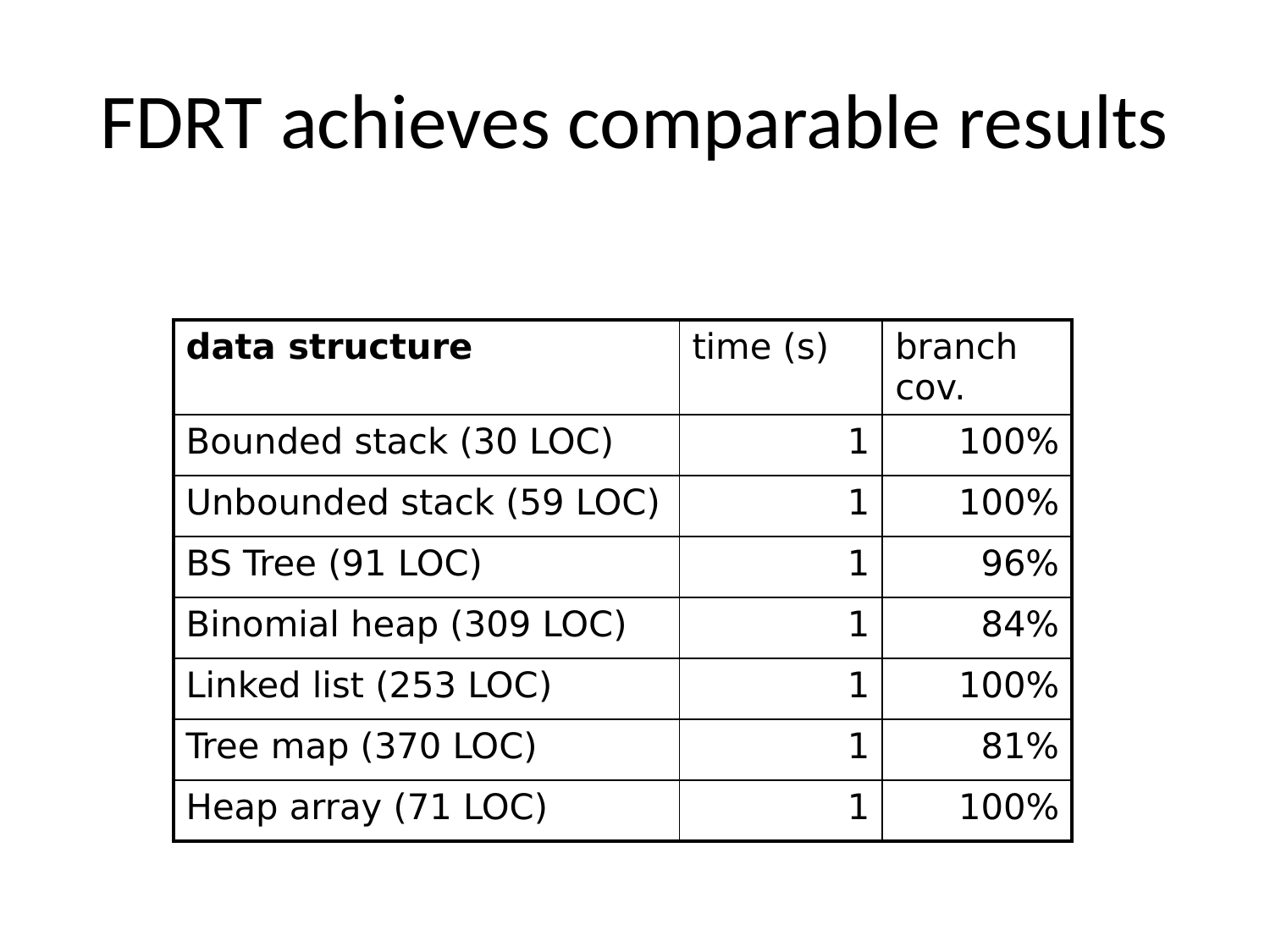

# FDRT achieves comparable results
| data structure | time (s) | branch cov. |
| --- | --- | --- |
| Bounded stack (30 LOC) | 1 | 100% |
| Unbounded stack (59 LOC) | 1 | 100% |
| BS Tree (91 LOC) | 1 | 96% |
| Binomial heap (309 LOC) | 1 | 84% |
| Linked list (253 LOC) | 1 | 100% |
| Tree map (370 LOC) | 1 | 81% |
| Heap array (71 LOC) | 1 | 100% |